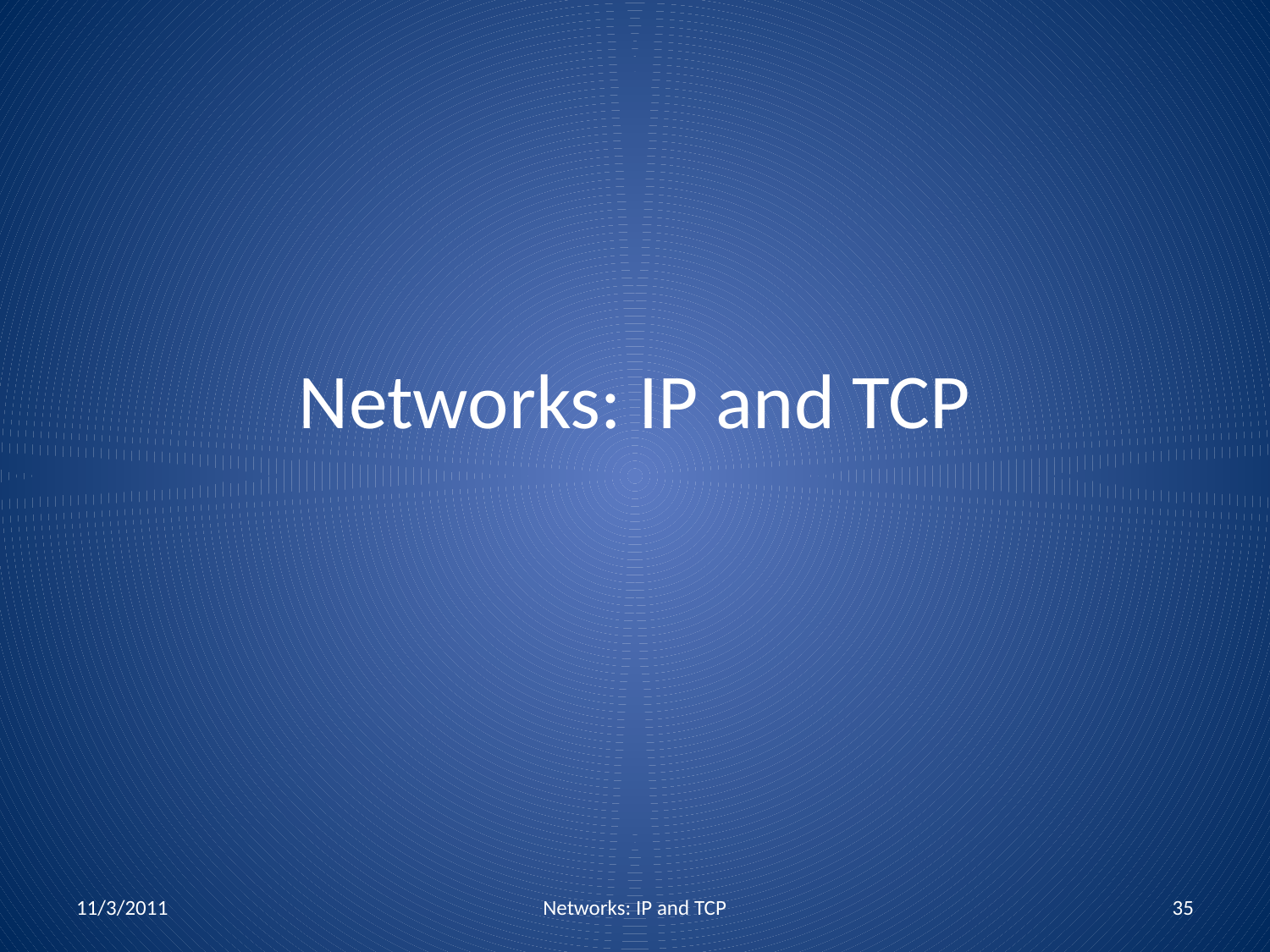

# Networks: IP and TCP
11/3/2011
Networks: IP and TCP
35